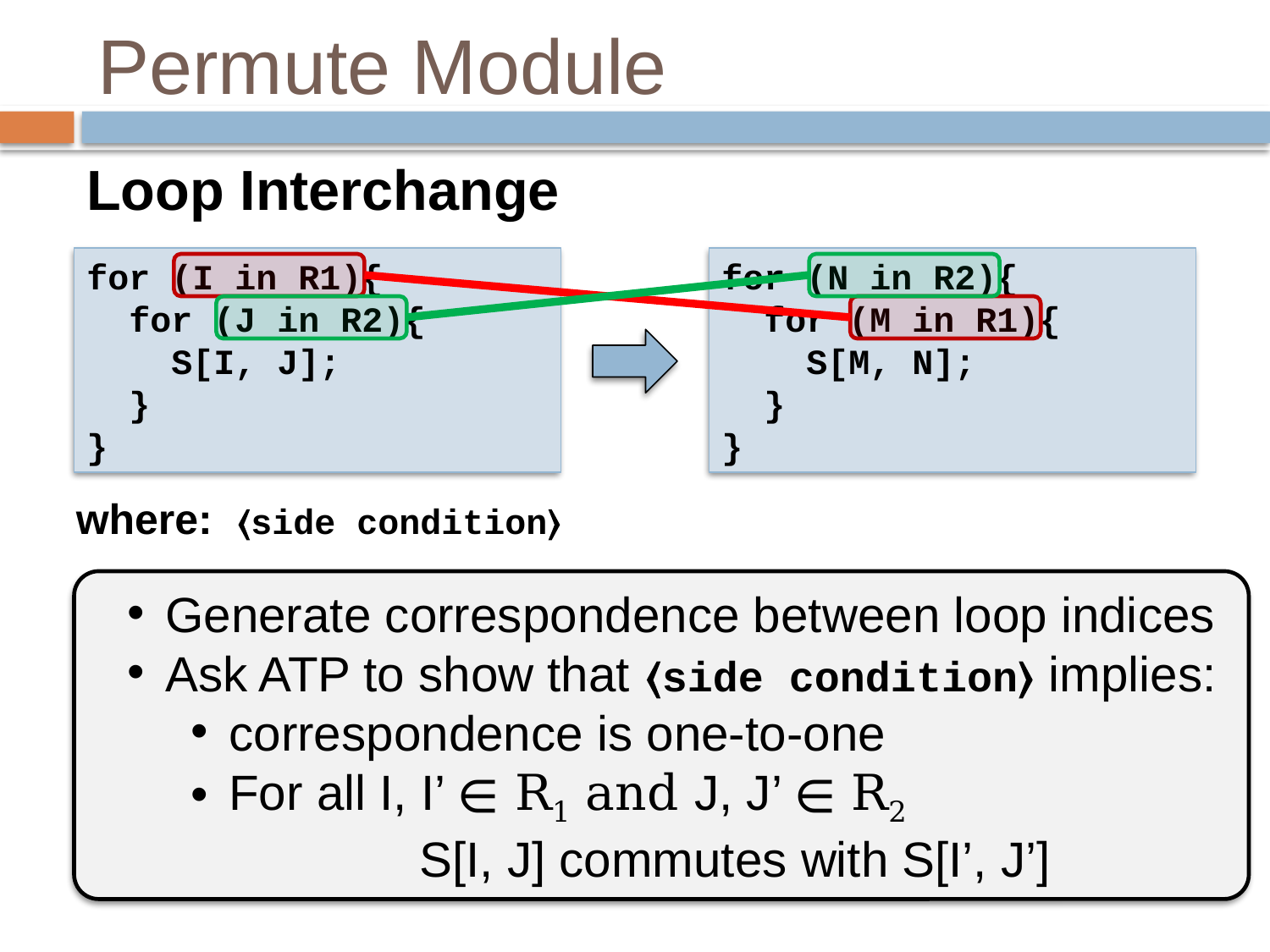

# Permute Module
Loop Interchange
for (I in R1){
  for (J in R2){
 S[I, J];
  }
}
for (N in R2){
  for (M in R1){
 S[M, N];
  }
}

where:  ⟨side condition⟩
Generate correspondence between loop indices
Ask ATP to show that ⟨side condition⟩ implies:
correspondence is one-to-one
For all I, I’ ∊ R1 and J, J’ ∊ R2
			S[I, J] commutes with S[I’, J’]